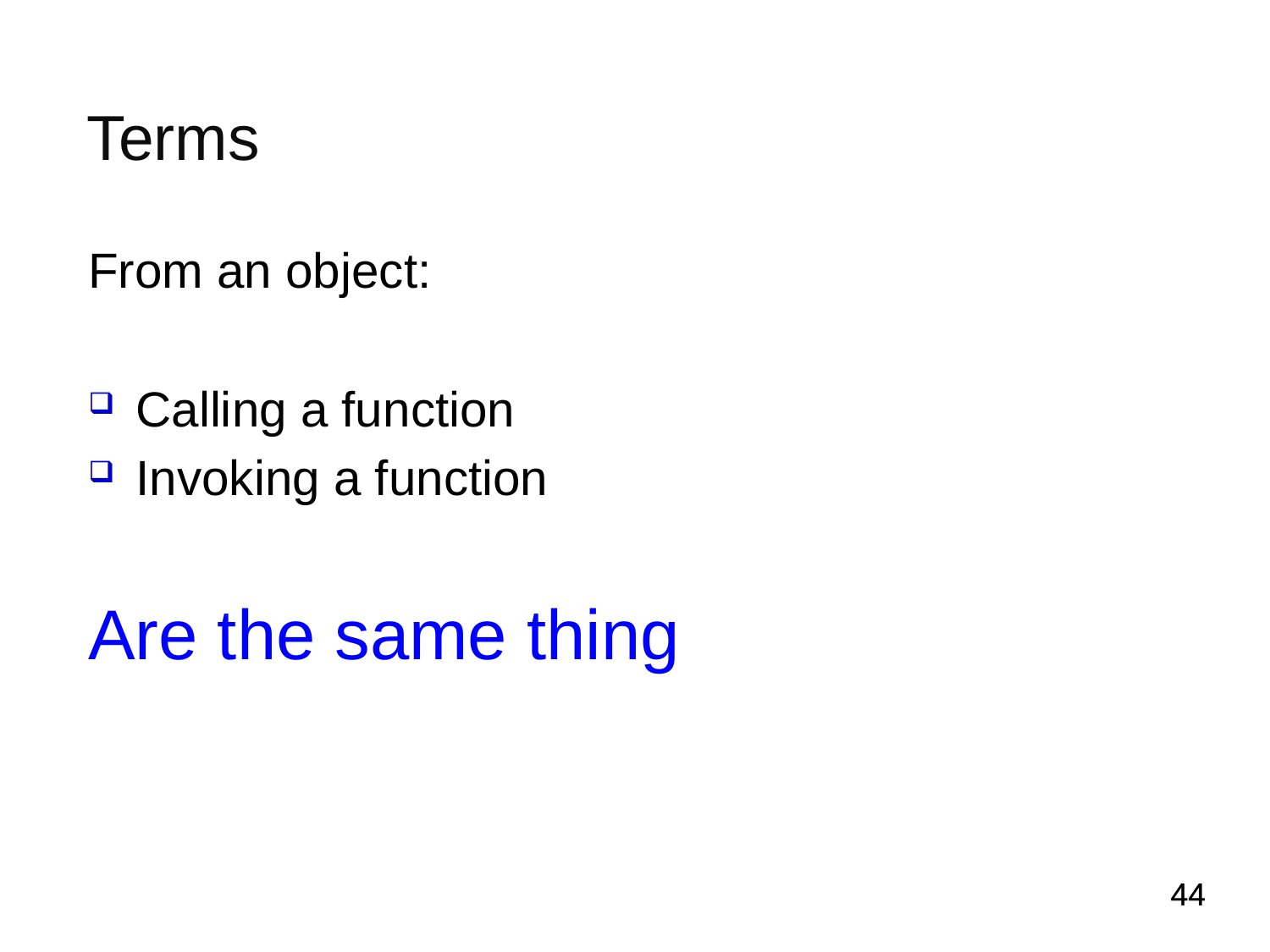

# Terms
From an object:

Calling a function
Invoking a function

Are the same thing